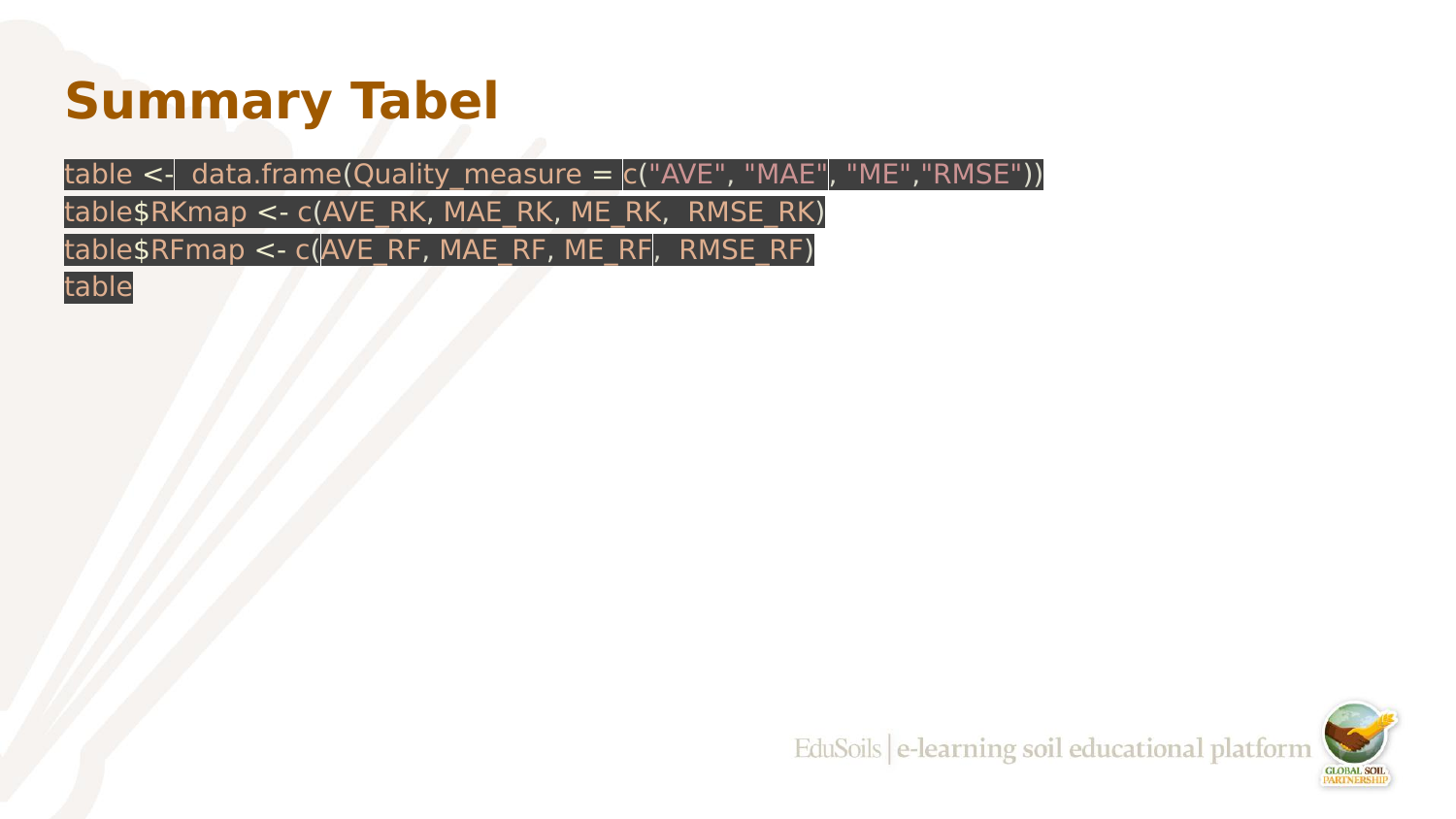

# Summary Tabel
table <-  data.frame(Quality_measure = c("AVE", "MAE", "ME","RMSE"))
table$RKmap <- c(AVE_RK, MAE_RK, ME_RK,  RMSE_RK)
table$RFmap <- c(AVE_RF, MAE_RF, ME_RF,  RMSE_RF)
table

36